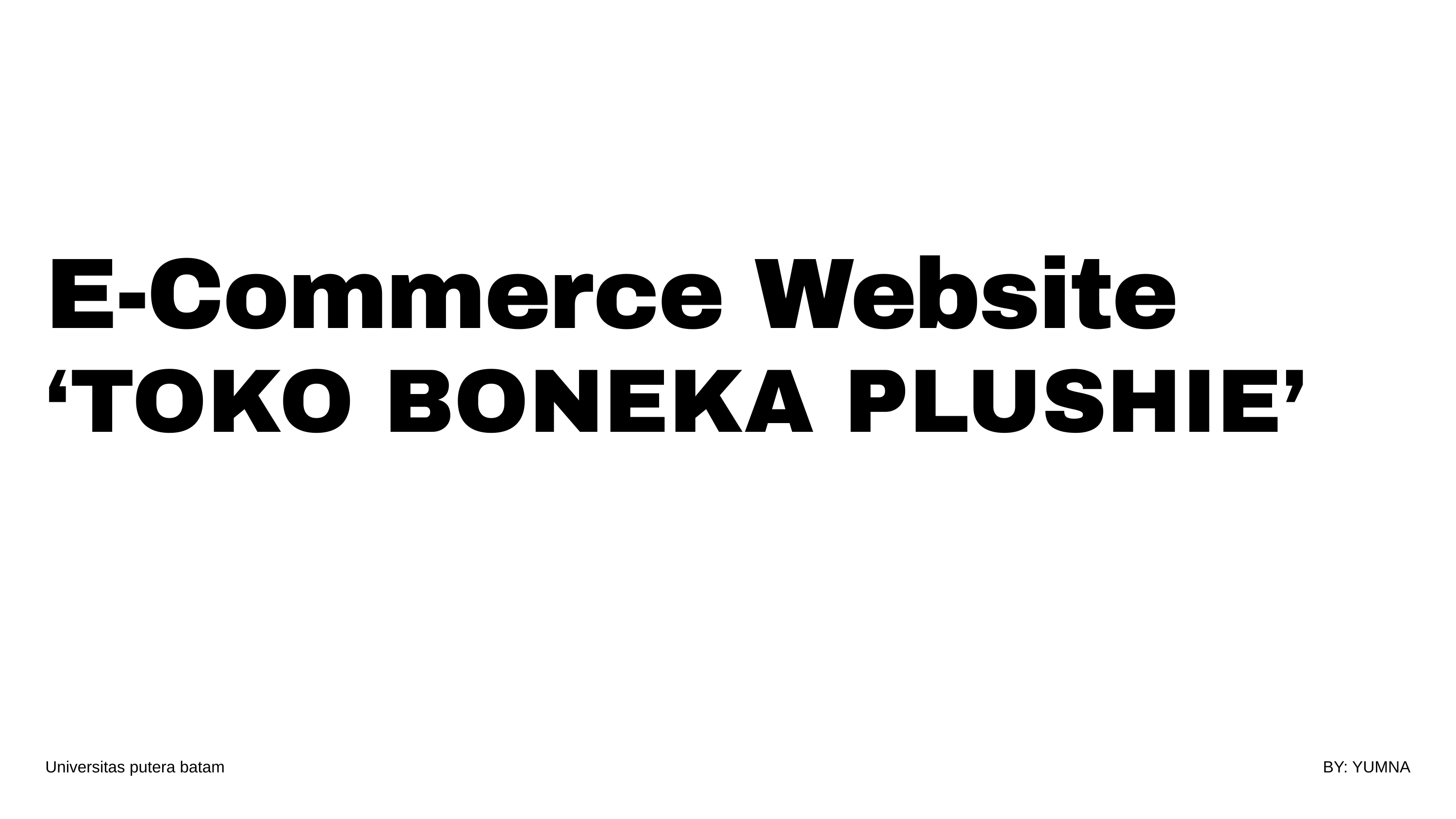

E-Commerce Website
‘TOKO BONEKA PLUSHIE’
Universitas putera batam
BY: YUMNA